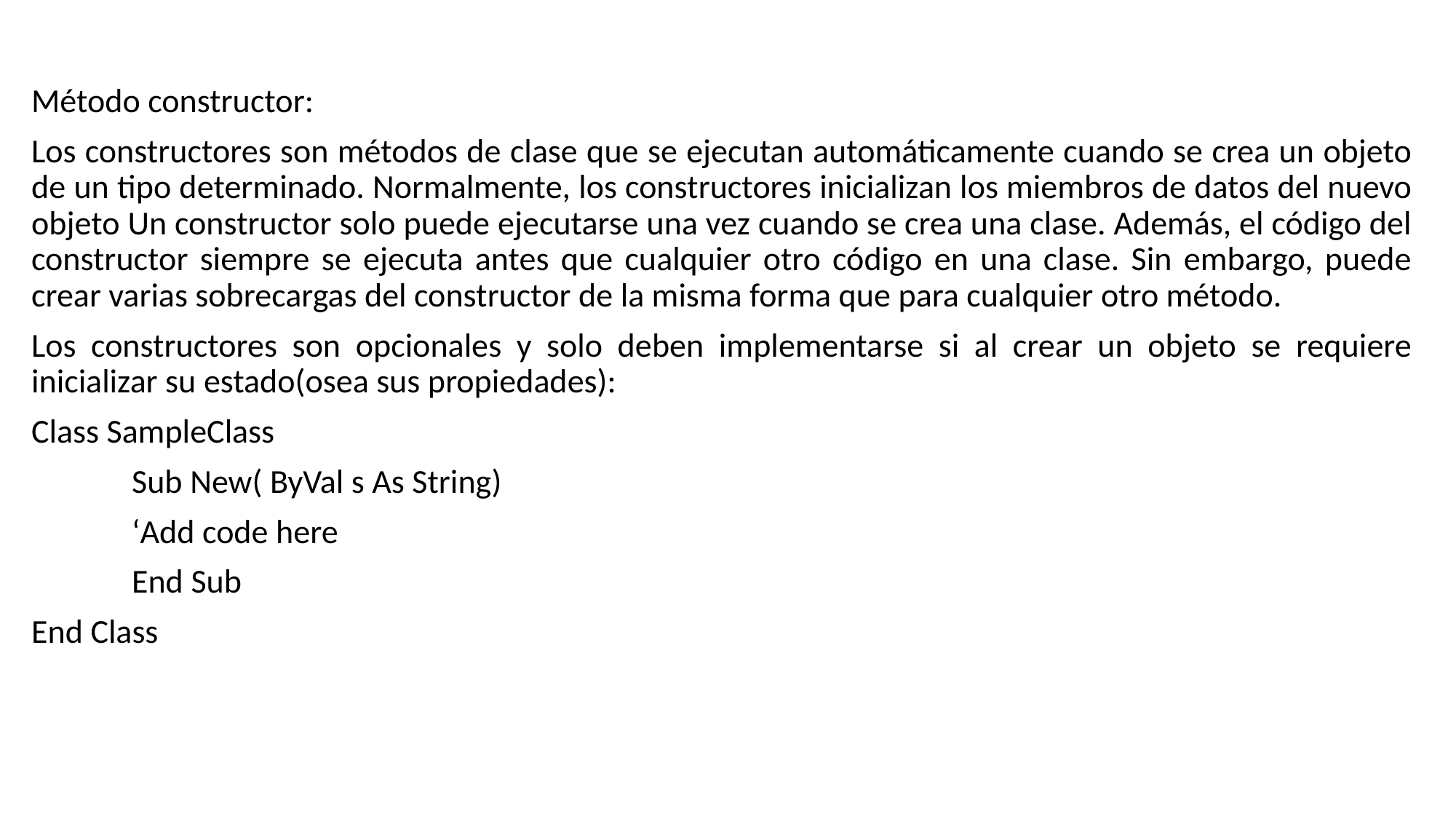

Método constructor:
Los constructores son métodos de clase que se ejecutan automáticamente cuando se crea un objeto de un tipo determinado. Normalmente, los constructores inicializan los miembros de datos del nuevo objeto Un constructor solo puede ejecutarse una vez cuando se crea una clase. Además, el código del constructor siempre se ejecuta antes que cualquier otro código en una clase. Sin embargo, puede crear varias sobrecargas del constructor de la misma forma que para cualquier otro método.
Los constructores son opcionales y solo deben implementarse si al crear un objeto se requiere inicializar su estado(osea sus propiedades):
Class SampleClass
	Sub New( ByVal s As String)
		‘Add code here
	End Sub
End Class